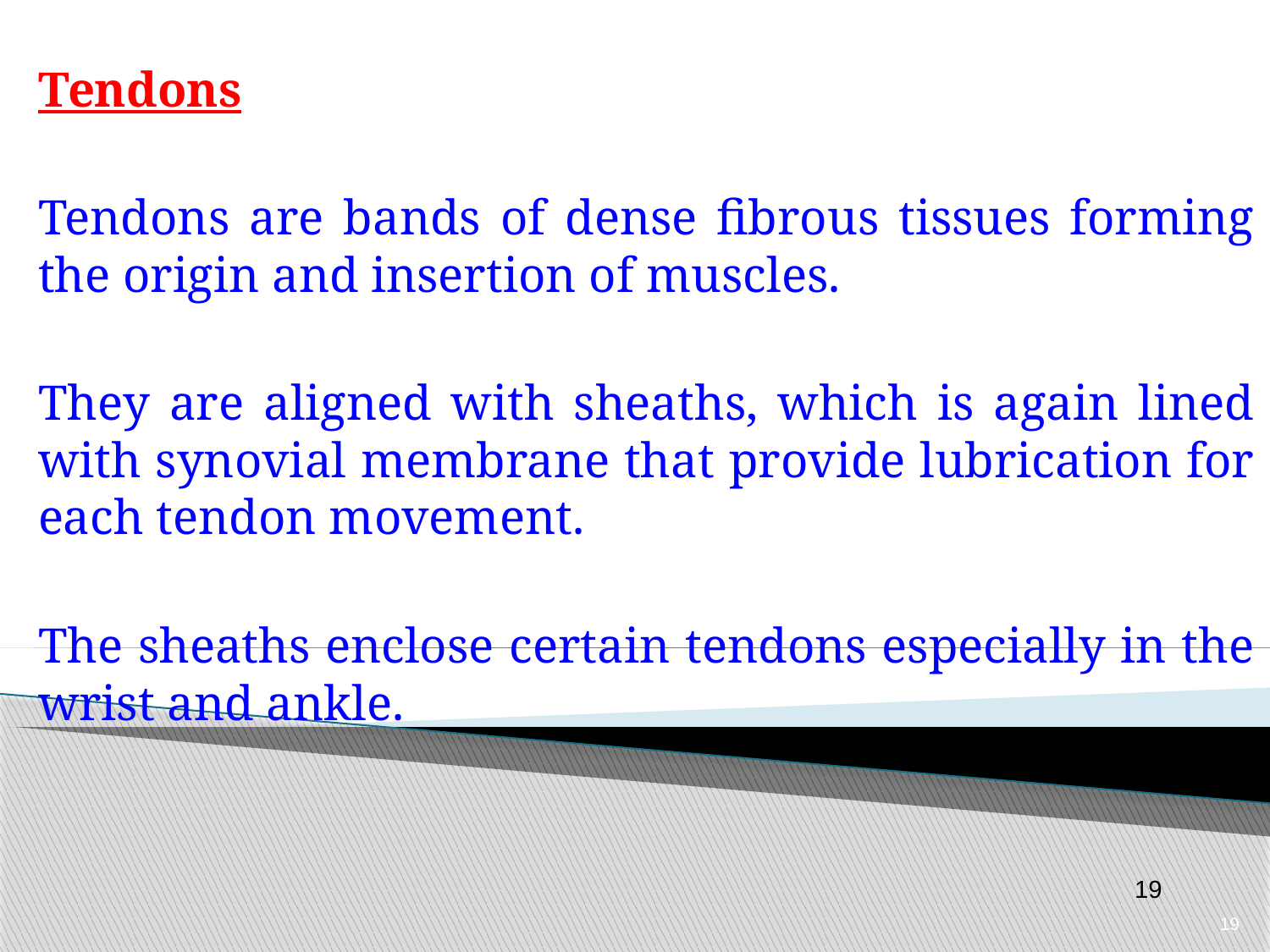

Tendons

Tendons are bands of dense fibrous tissues forming the origin and insertion of muscles.

They are aligned with sheaths, which is again lined with synovial membrane that provide lubrication for each tendon movement.

The sheaths enclose certain tendons especially in the wrist and ankle.
#
19
19